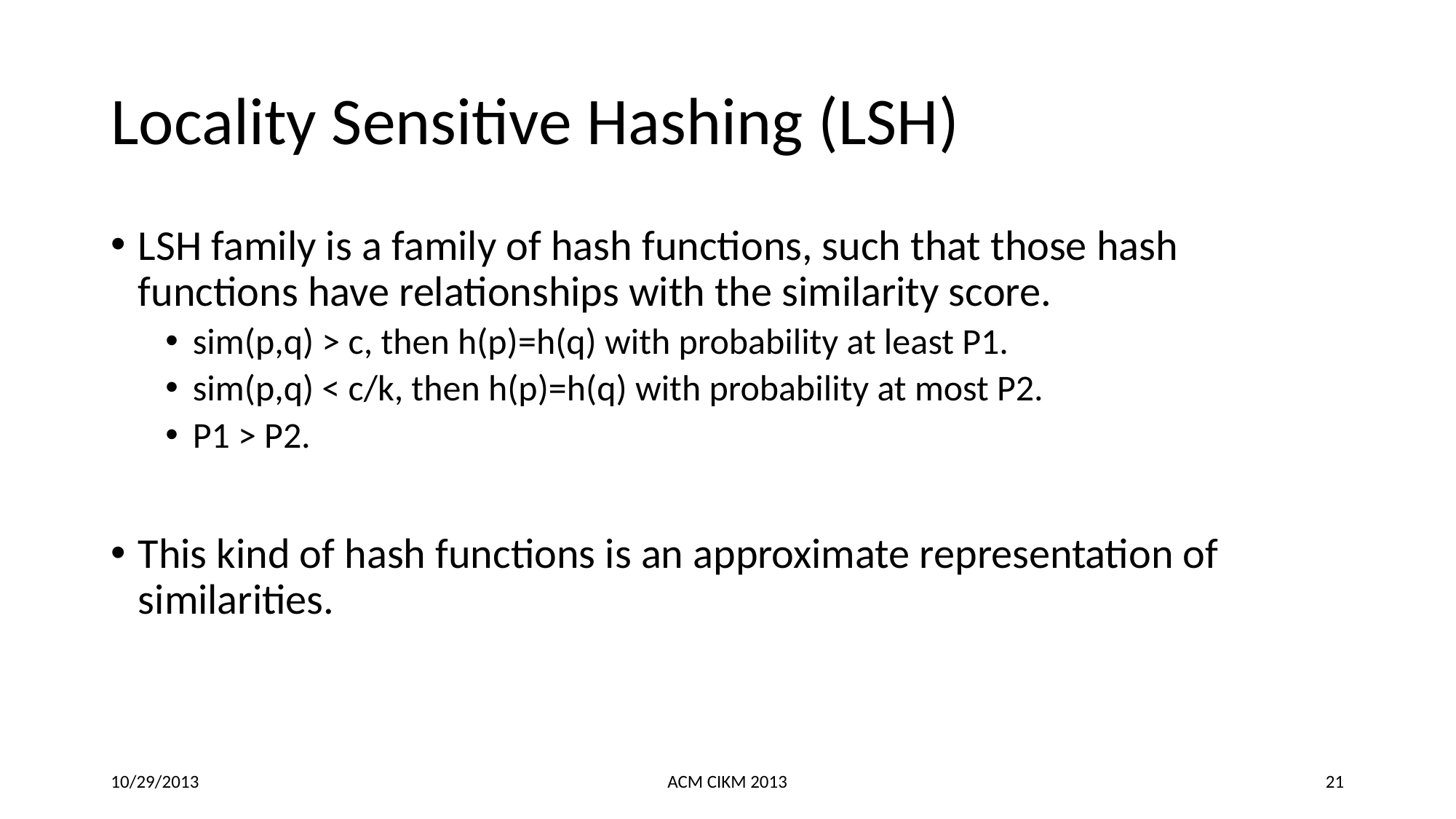

# Locality Sensitive Hashing (LSH)
LSH family is a family of hash functions, such that those hash functions have relationships with the similarity score.
sim(p,q) > c, then h(p)=h(q) with probability at least P1.
sim(p,q) < c/k, then h(p)=h(q) with probability at most P2.
P1 > P2.

This kind of hash functions is an approximate representation of similarities.
10/29/2013
ACM CIKM 2013
21